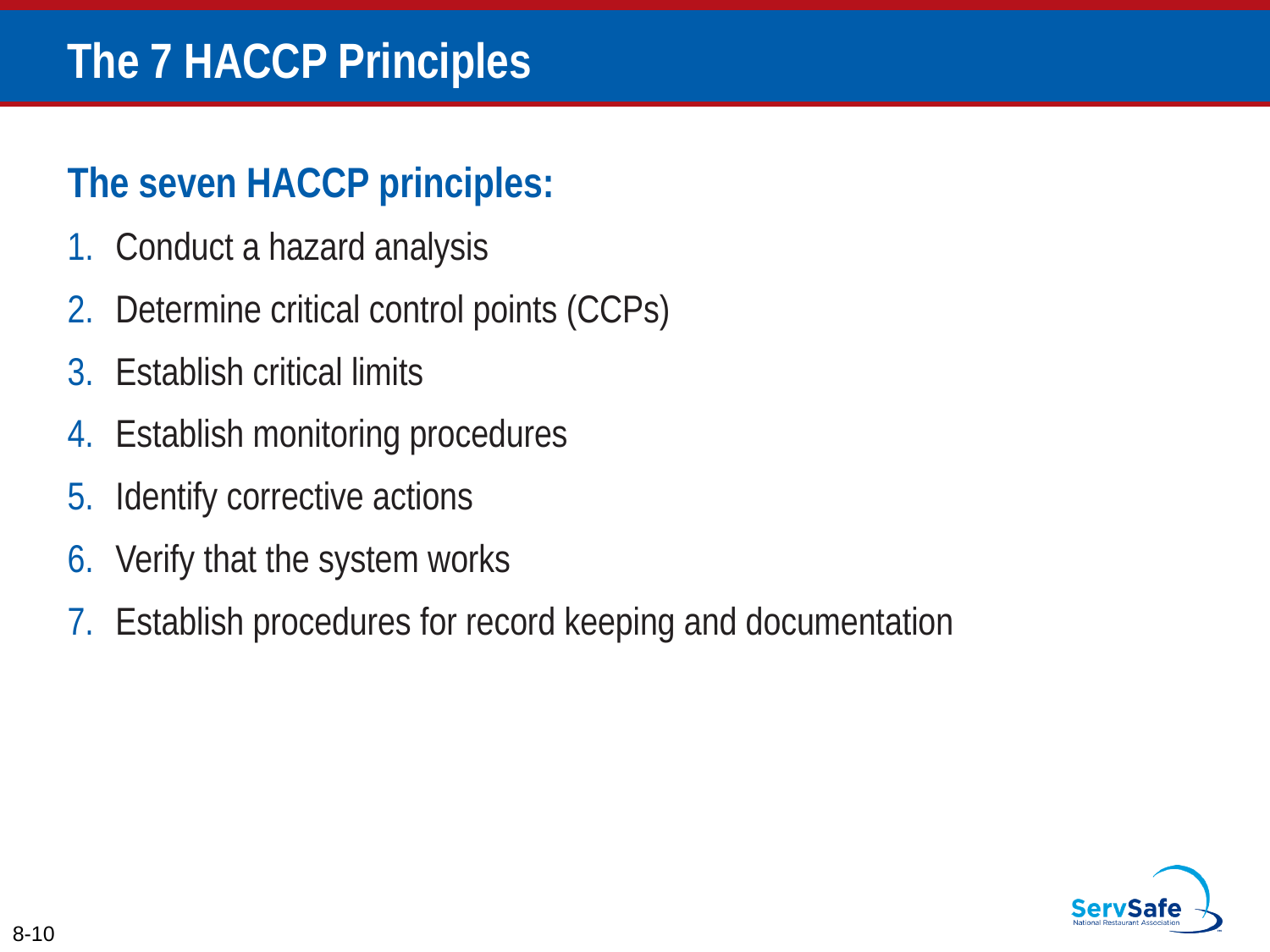

# The 7 HACCP Principles
The seven HACCP principles:
Conduct a hazard analysis
Determine critical control points (CCPs)
Establish critical limits
Establish monitoring procedures
Identify corrective actions
Verify that the system works
Establish procedures for record keeping and documentation

8-10